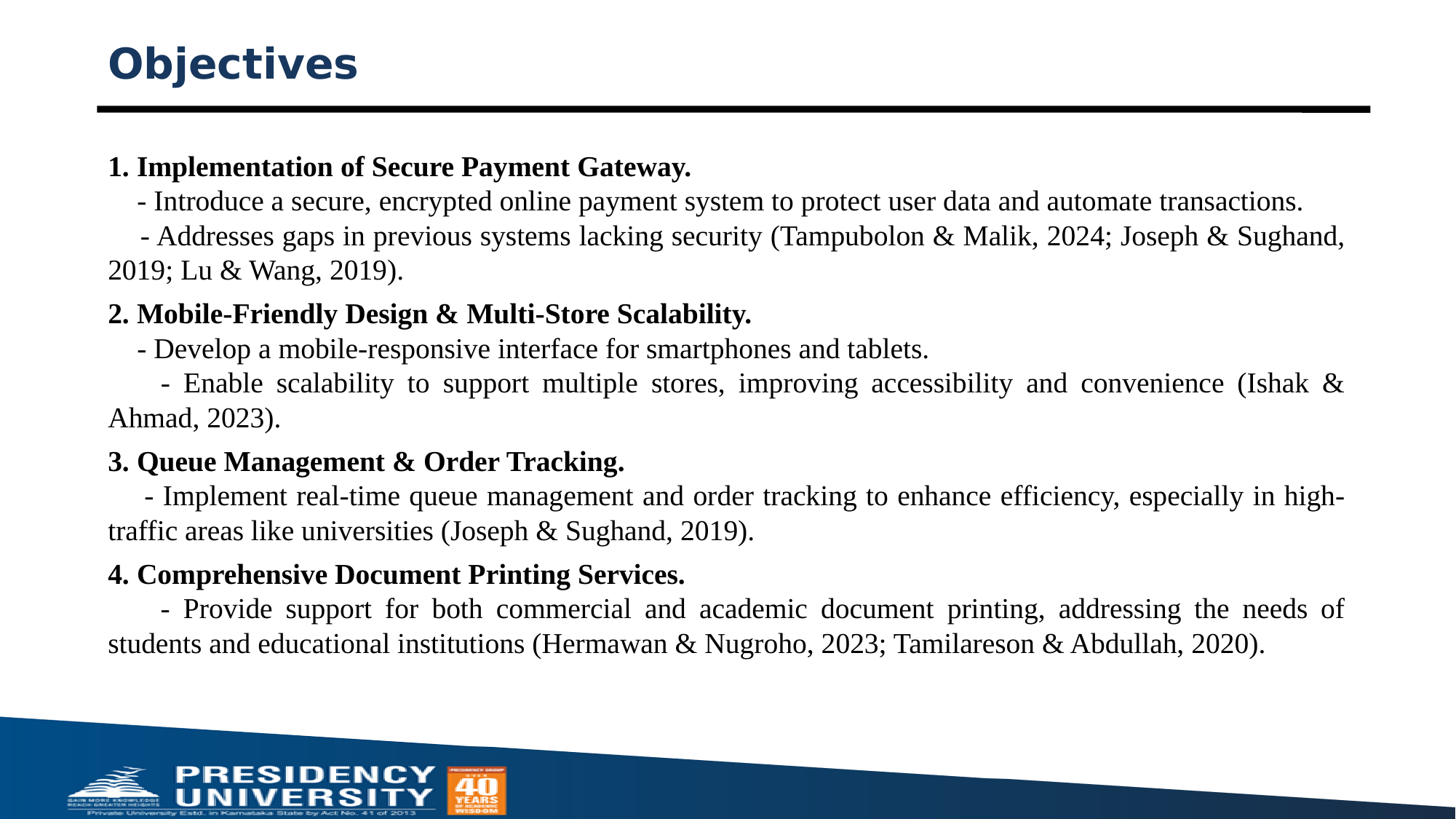

# Objectives
1. Implementation of Secure Payment Gateway.
    - Introduce a secure, encrypted online payment system to protect user data and automate transactions.
    - Addresses gaps in previous systems lacking security (Tampubolon & Malik, 2024; Joseph & Sughand, 2019; Lu & Wang, 2019).
2. Mobile-Friendly Design & Multi-Store Scalability.
    - Develop a mobile-responsive interface for smartphones and tablets.
    - Enable scalability to support multiple stores, improving accessibility and convenience (Ishak & Ahmad, 2023).
3. Queue Management & Order Tracking.
    - Implement real-time queue management and order tracking to enhance efficiency, especially in high-traffic areas like universities (Joseph & Sughand, 2019).
4. Comprehensive Document Printing Services.
    - Provide support for both commercial and academic document printing, addressing the needs of students and educational institutions (Hermawan & Nugroho, 2023; Tamilareson & Abdullah, 2020).